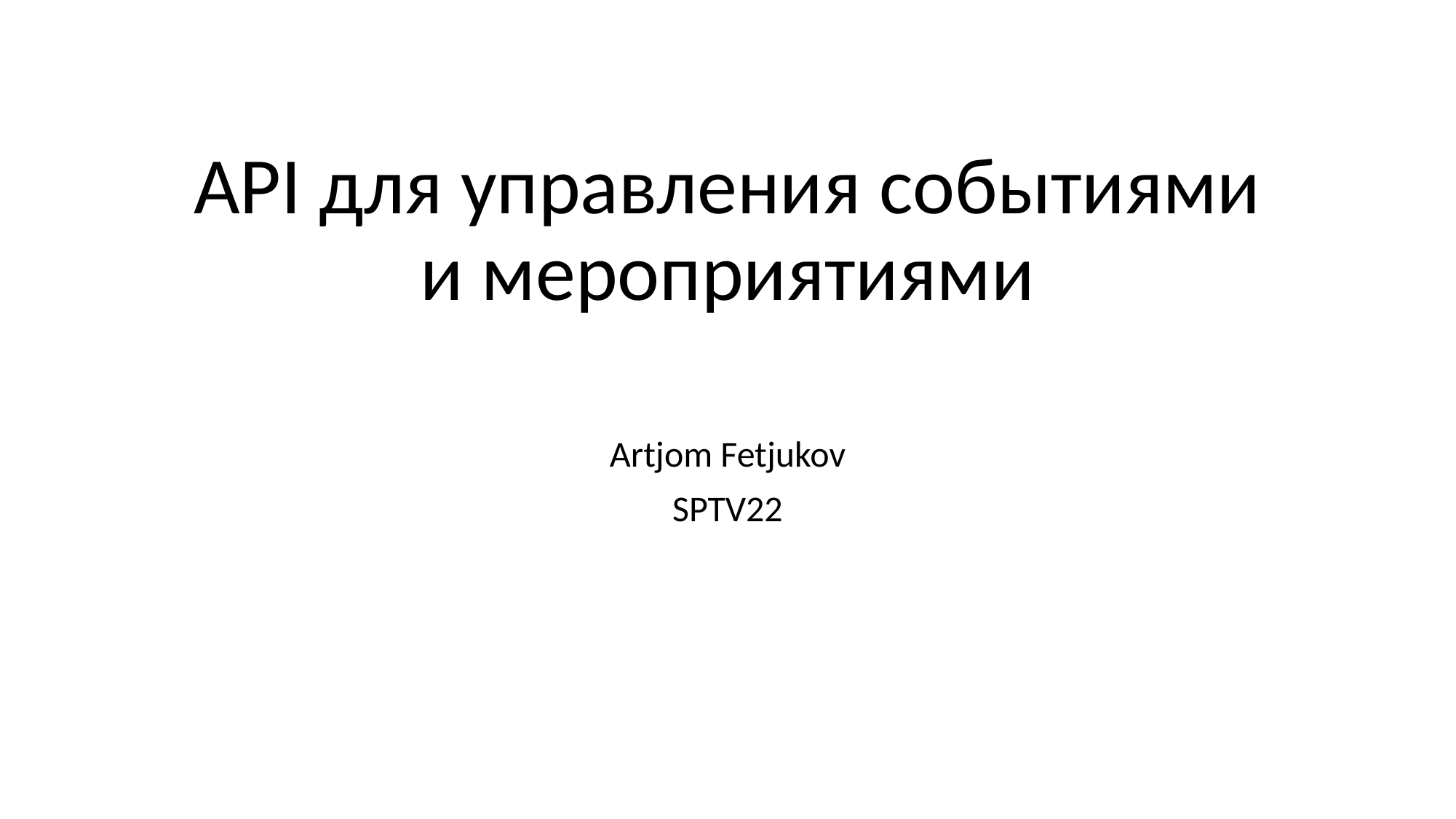

# API для управления событиями и мероприятиями
Artjom Fetjukov
SPTV22